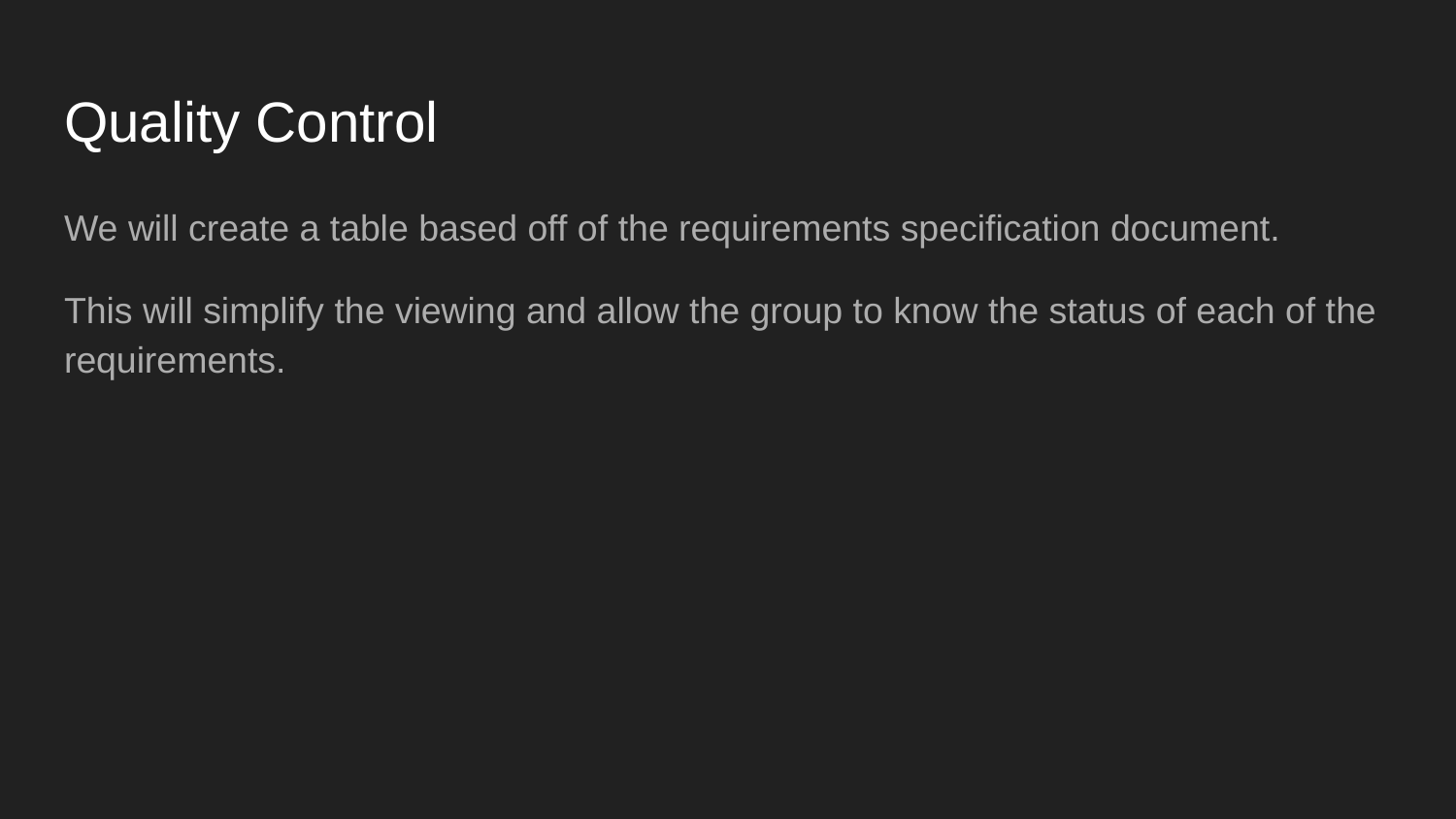

# Quality Control
We will create a table based off of the requirements specification document.
This will simplify the viewing and allow the group to know the status of each of the requirements.